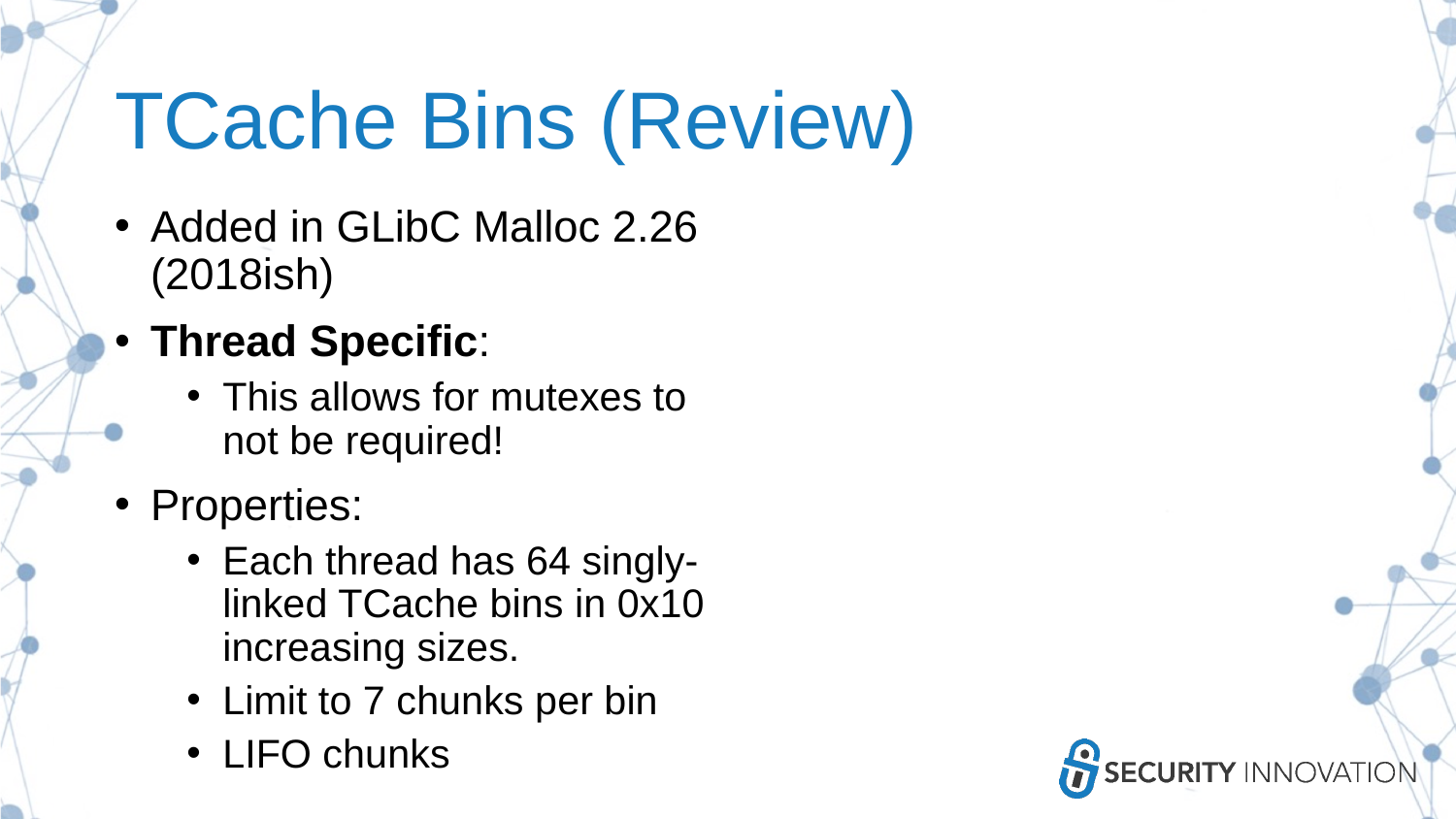

# TCache Bins (Review)
Added in GLibC Malloc 2.26 (2018ish)
Thread Specific:
This allows for mutexes to not be required!
Properties:
Each thread has 64 singly-linked TCache bins in 0x10 increasing sizes.
Limit to 7 chunks per bin
LIFO chunks